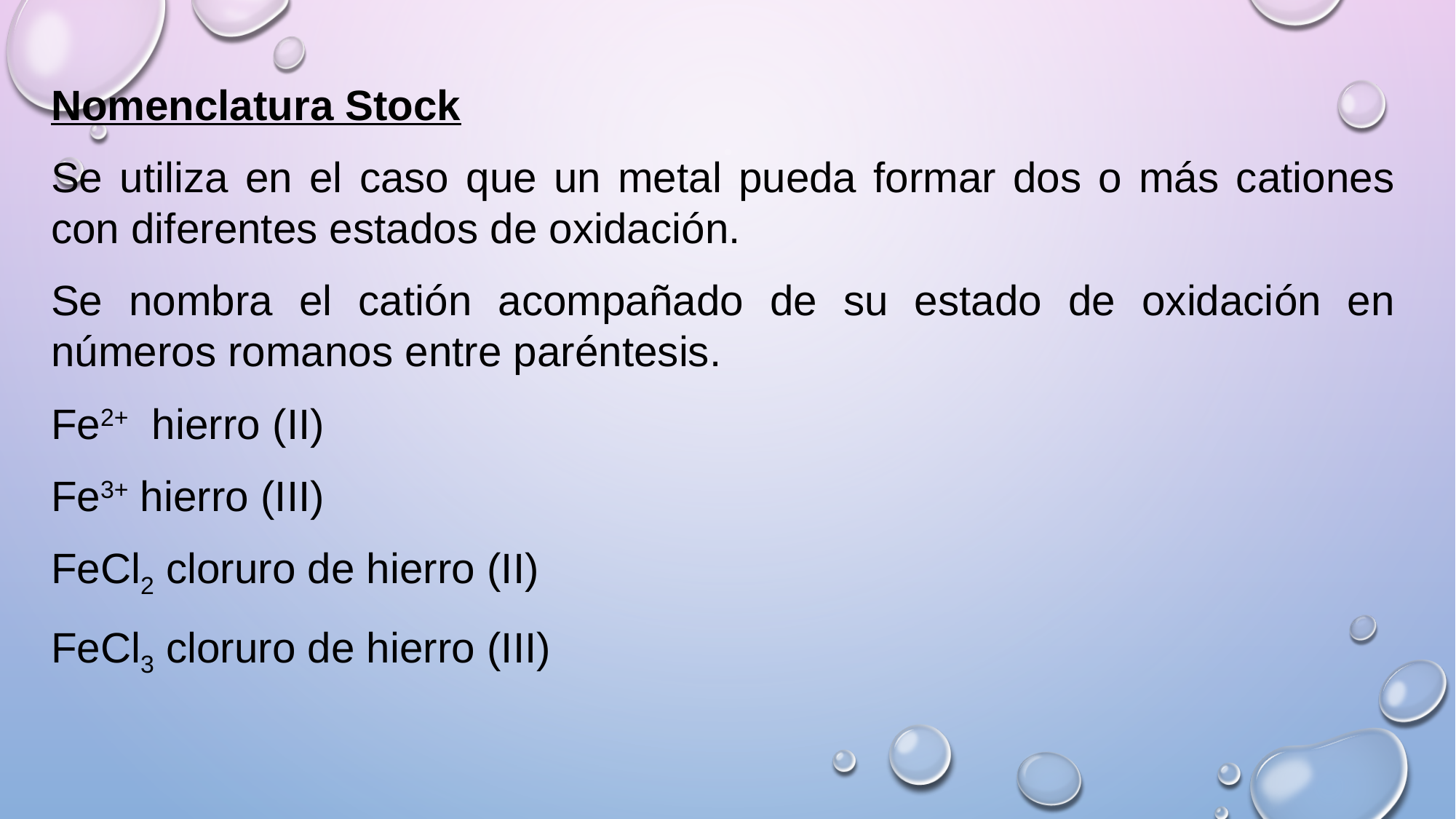

Nomenclatura Stock
Se utiliza en el caso que un metal pueda formar dos o más cationes con diferentes estados de oxidación.
Se nombra el catión acompañado de su estado de oxidación en números romanos entre paréntesis.
Fe2+  hierro (II)
Fe3+ hierro (III)
FeCl2 cloruro de hierro (II)
FeCl3 cloruro de hierro (III)